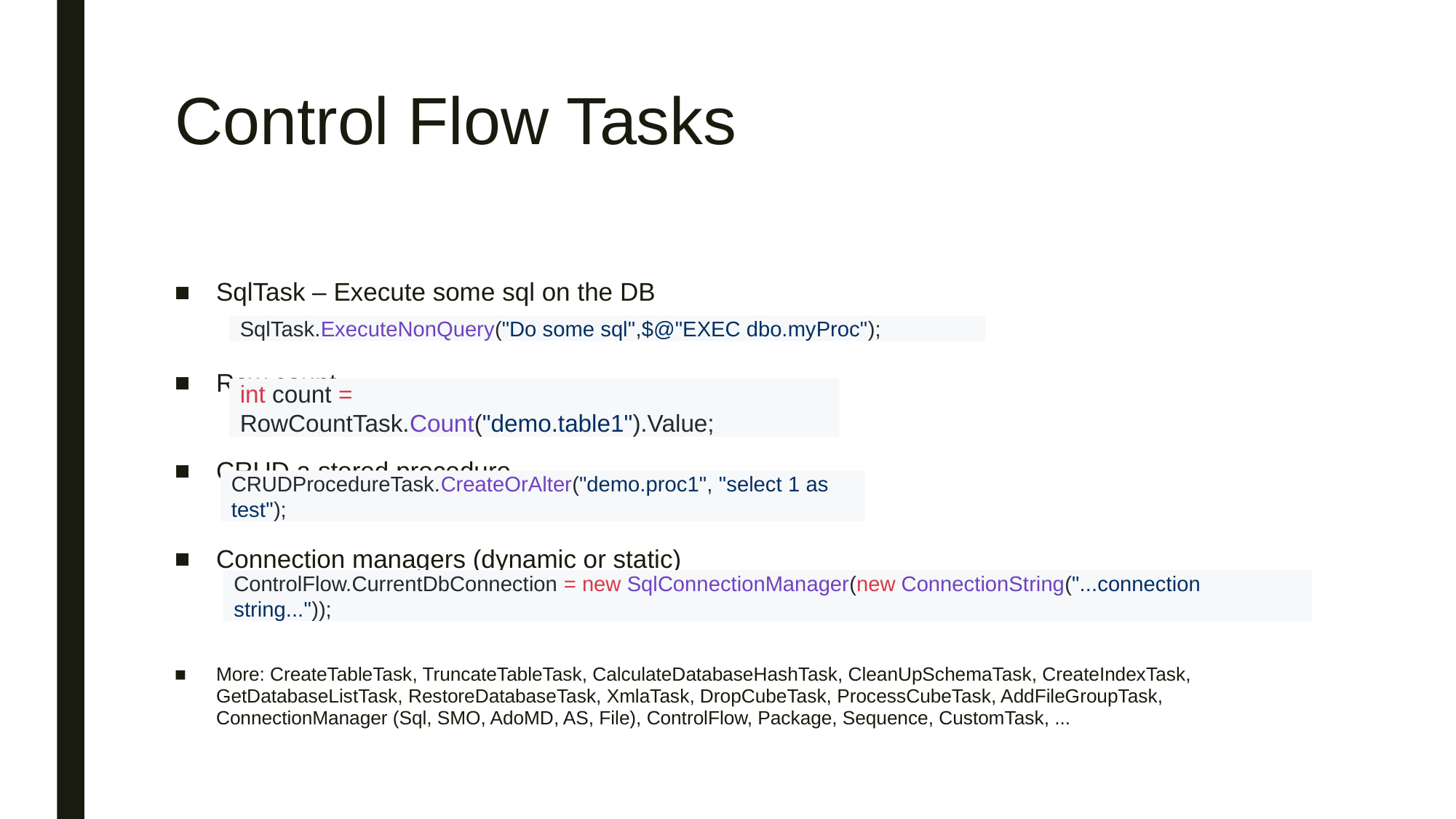

# Control Flow Tasks
SqlTask – Execute some sql on the DB

Row count

CRUD a stored procedure

Connection managers (dynamic or static)

More: CreateTableTask, TruncateTableTask, CalculateDatabaseHashTask, CleanUpSchemaTask, CreateIndexTask, GetDatabaseListTask, RestoreDatabaseTask, XmlaTask, DropCubeTask, ProcessCubeTask, AddFileGroupTask, ConnectionManager (Sql, SMO, AdoMD, AS, File), ControlFlow, Package, Sequence, CustomTask, ...

SqlTask.ExecuteNonQuery("Do some sql",$@"EXEC dbo.myProc");
int count = RowCountTask.Count("demo.table1").Value;
CRUDProcedureTask.CreateOrAlter("demo.proc1", "select 1 as test");
ControlFlow.CurrentDbConnection = new SqlConnectionManager(new ConnectionString("...connection string..."));